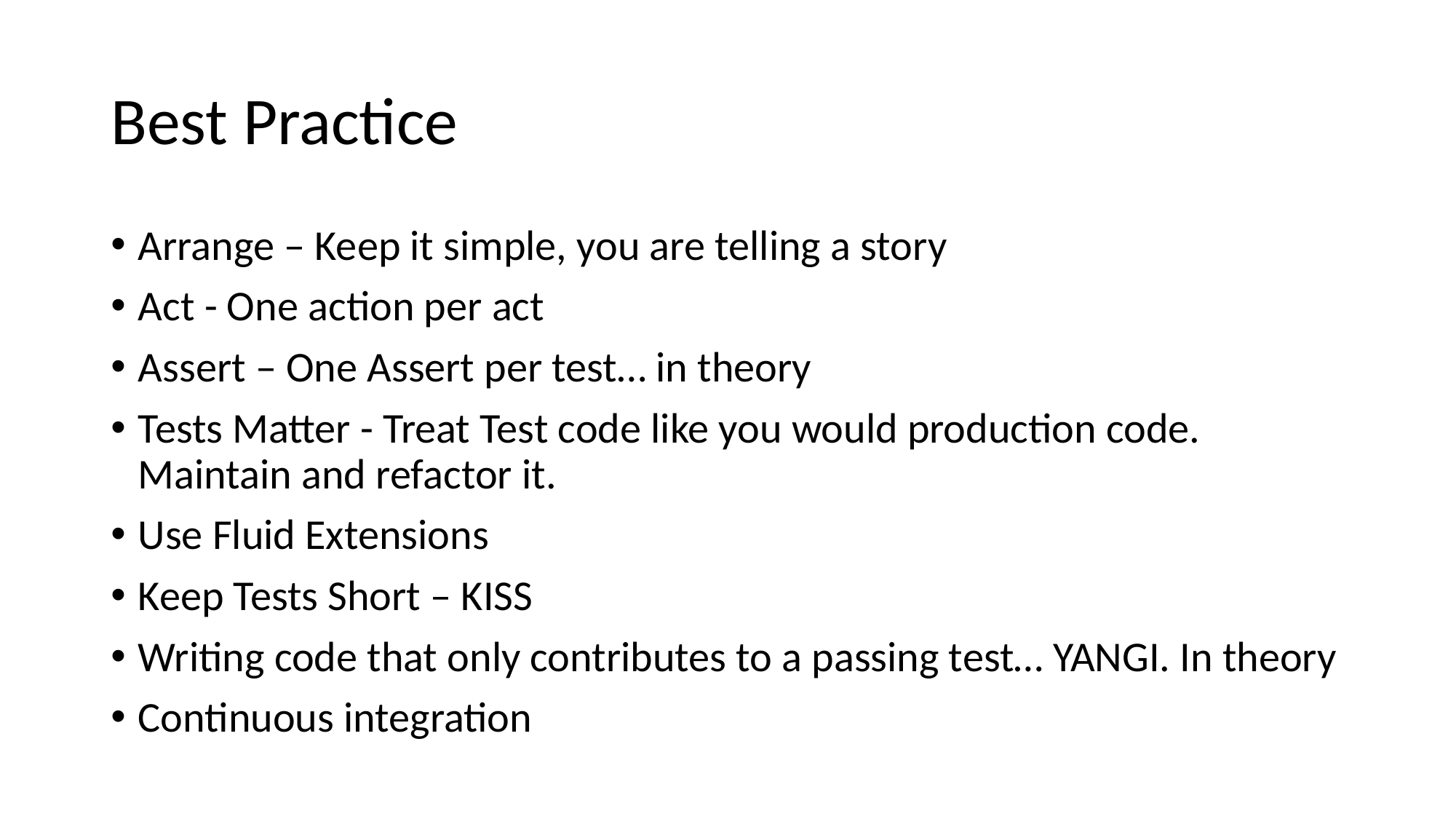

# Best Practice
Arrange – Keep it simple, you are telling a story
Act - One action per act
Assert – One Assert per test… in theory
Tests Matter - Treat Test code like you would production code. Maintain and refactor it.
Use Fluid Extensions
Keep Tests Short – KISS
Writing code that only contributes to a passing test… YANGI. In theory
Continuous integration